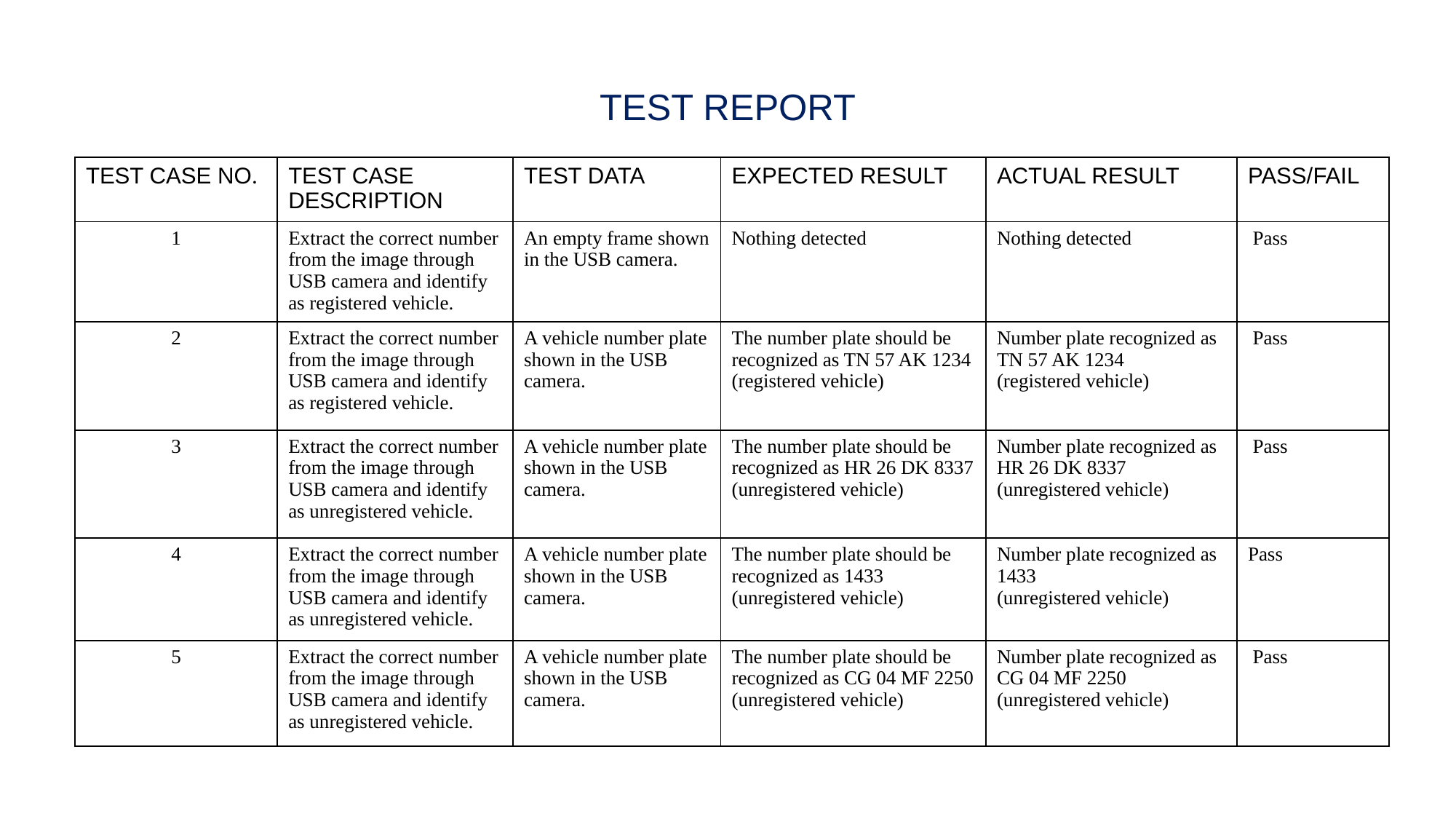

# TEST REPORT
| TEST CASE NO. | TEST CASE DESCRIPTION | TEST DATA | EXPECTED RESULT | ACTUAL RESULT | PASS/FAIL |
| --- | --- | --- | --- | --- | --- |
| 1 | Extract the correct number from the image through USB camera and identify as registered vehicle. | An empty frame shown in the USB camera. | Nothing detected | Nothing detected | Pass |
| 2 | Extract the correct number from the image through USB camera and identify as registered vehicle. | A vehicle number plate shown in the USB camera. | The number plate should be recognized as TN 57 AK 1234 (registered vehicle) | Number plate recognized as TN 57 AK 1234 (registered vehicle) | Pass |
| 3 | Extract the correct number from the image through USB camera and identify as unregistered vehicle. | A vehicle number plate shown in the USB camera. | The number plate should be recognized as HR 26 DK 8337 (unregistered vehicle) | Number plate recognized as HR 26 DK 8337 (unregistered vehicle) | Pass |
| 4 | Extract the correct number from the image through USB camera and identify as unregistered vehicle. | A vehicle number plate shown in the USB camera. | The number plate should be recognized as 1433 (unregistered vehicle) | Number plate recognized as 1433 (unregistered vehicle) | Pass |
| 5 | Extract the correct number from the image through USB camera and identify as unregistered vehicle. | A vehicle number plate shown in the USB camera. | The number plate should be recognized as CG 04 MF 2250 (unregistered vehicle) | Number plate recognized as CG 04 MF 2250 (unregistered vehicle) | Pass |